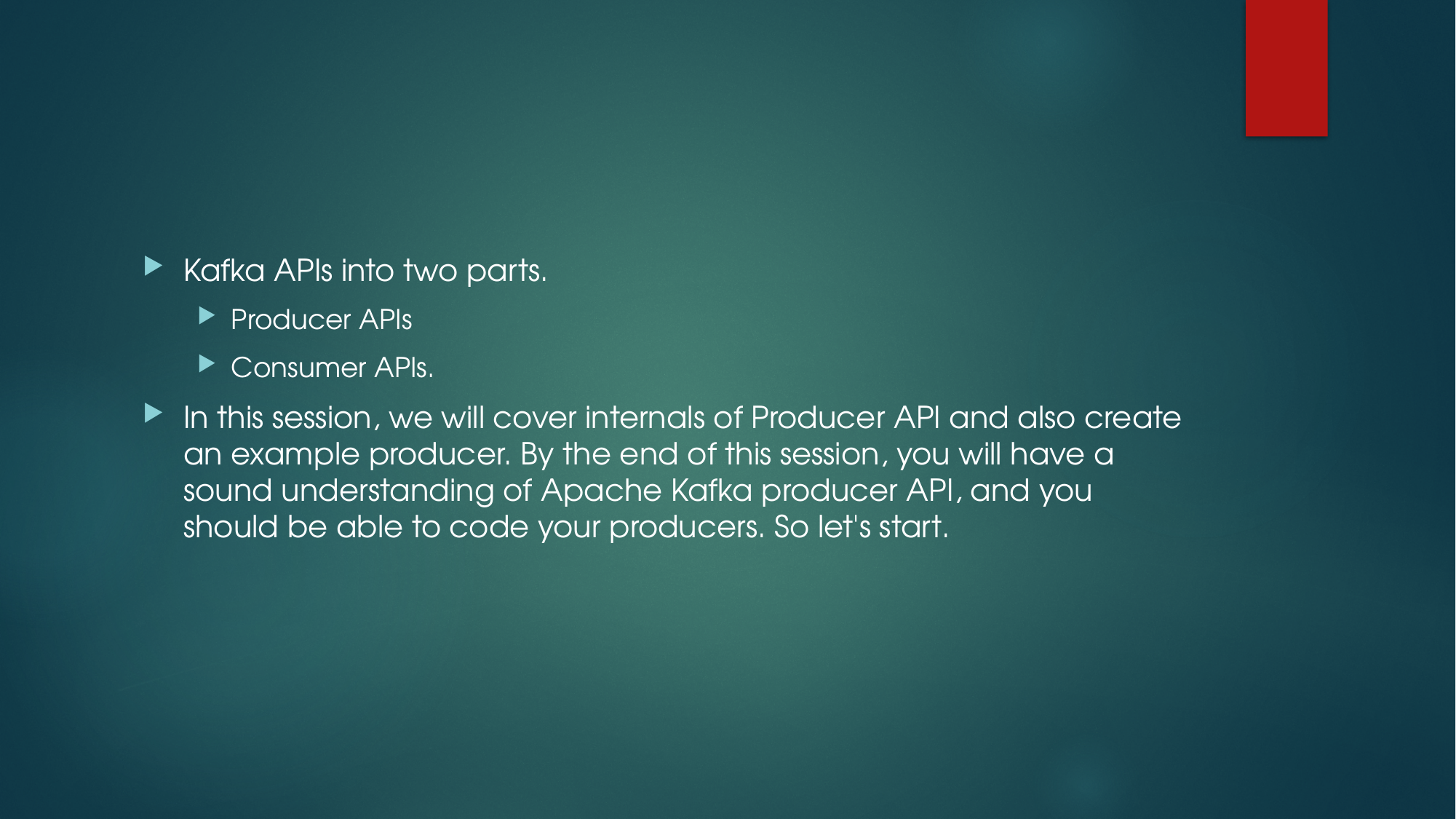

#
Kafka APIs into two parts.
Producer APIs
Consumer APIs.
In this session, we will cover internals of Producer API and also create an example producer. By the end of this session, you will have a sound understanding of Apache Kafka producer API, and you should be able to code your producers. So let's start.